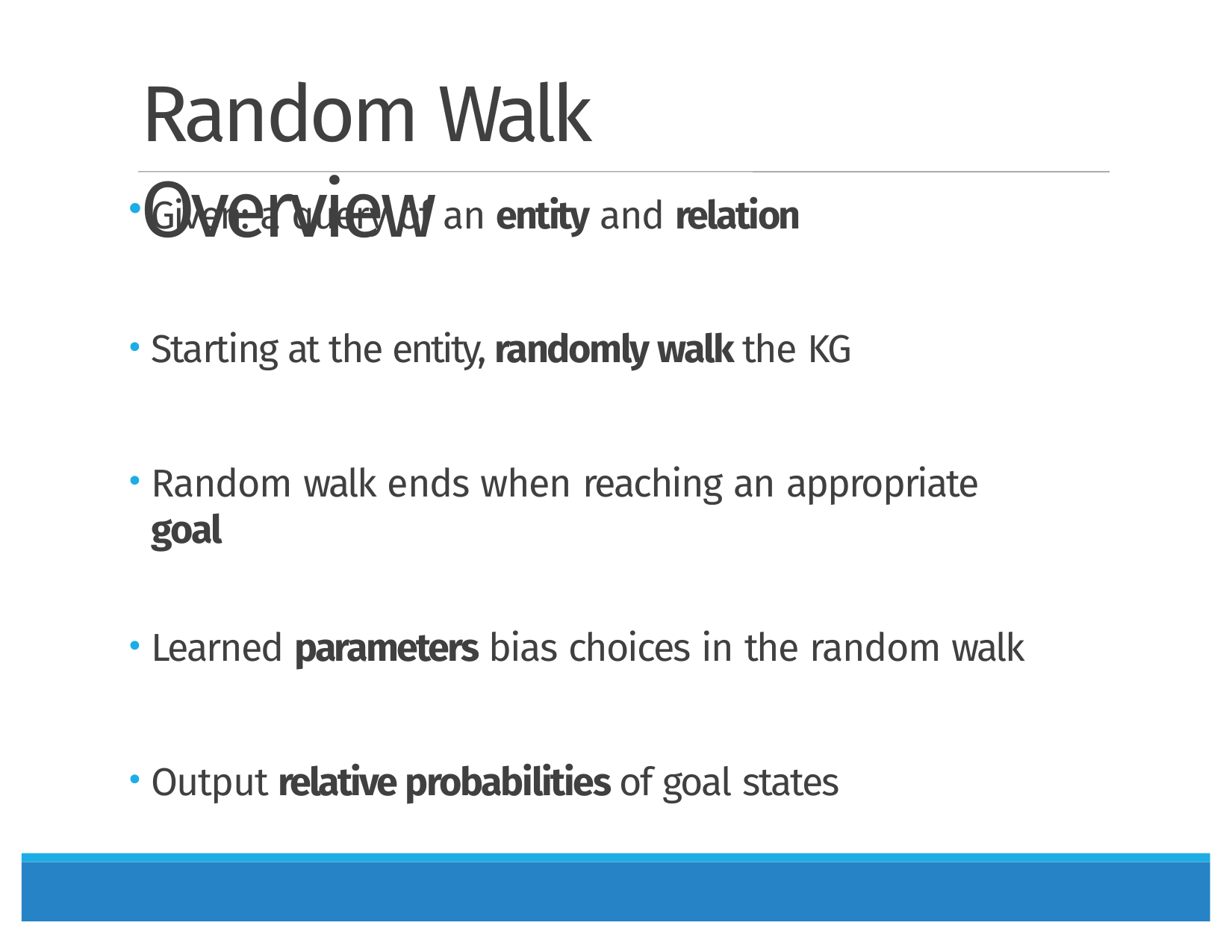

# Random Walk Overview

Given: a query of an entity and relation

Starting at the entity, randomly walk the KG

Random walk ends when reaching an appropriate goal

Learned parameters bias choices in the random walk

Output relative probabilities of goal states